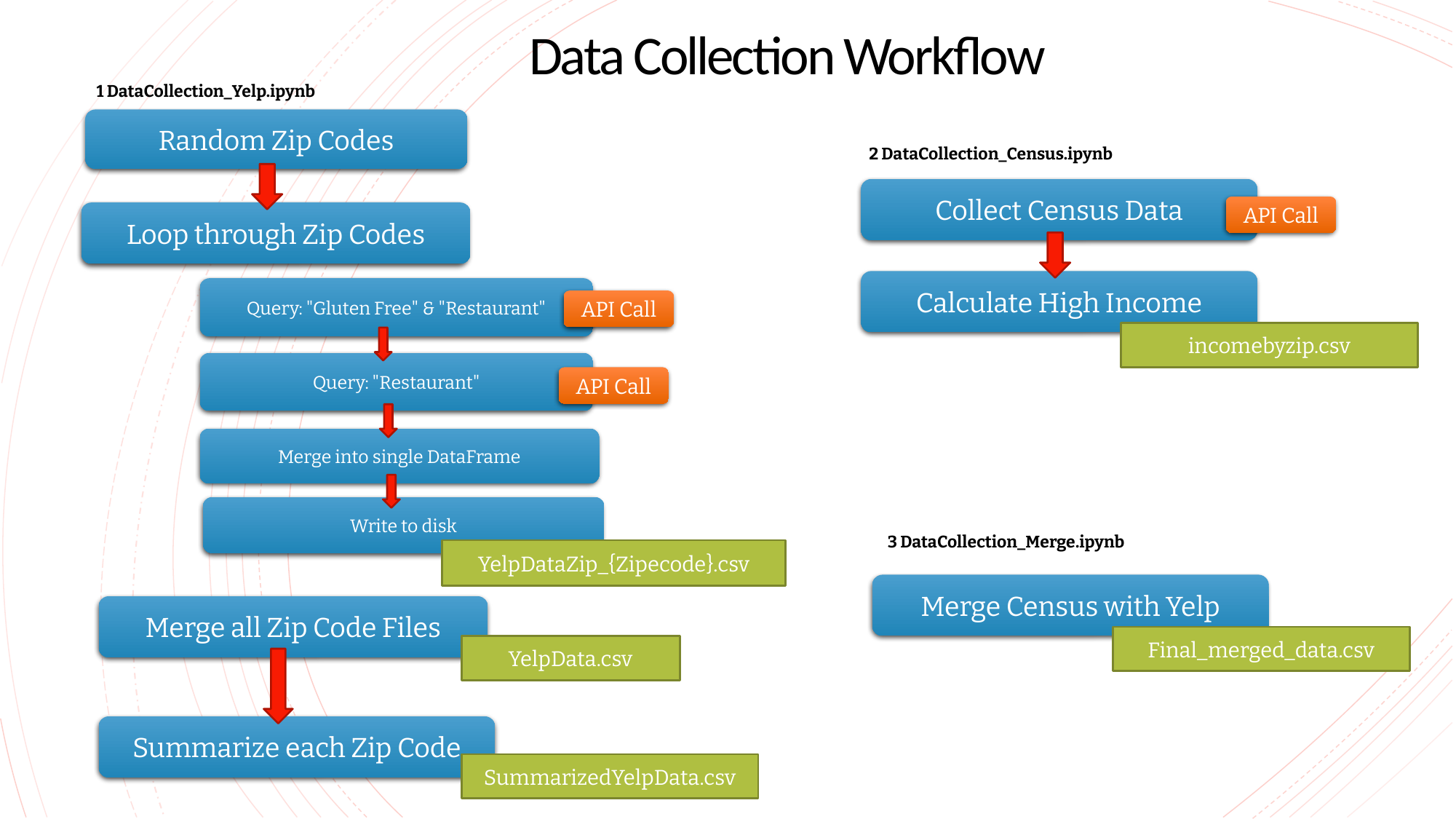

# Data Collection Workflow
1 DataCollection_Yelp.ipynb
Random Zip Codes
2 DataCollection_Census.ipynb

Collect Census Data
API Call
Loop through Zip Codes

Calculate High Income
Query: "Gluten Free" & "Restaurant"
API Call
incomebyzip.csv

Query: "Restaurant"
API Call

Merge into single DataFrame

Write to disk
3 DataCollection_Merge.ipynb
YelpDataZip_{Zipecode}.csv
Merge Census with Yelp
Merge all Zip Code Files
Final_merged_data.csv
YelpData.csv

Summarize each Zip Code
SummarizedYelpData.csv